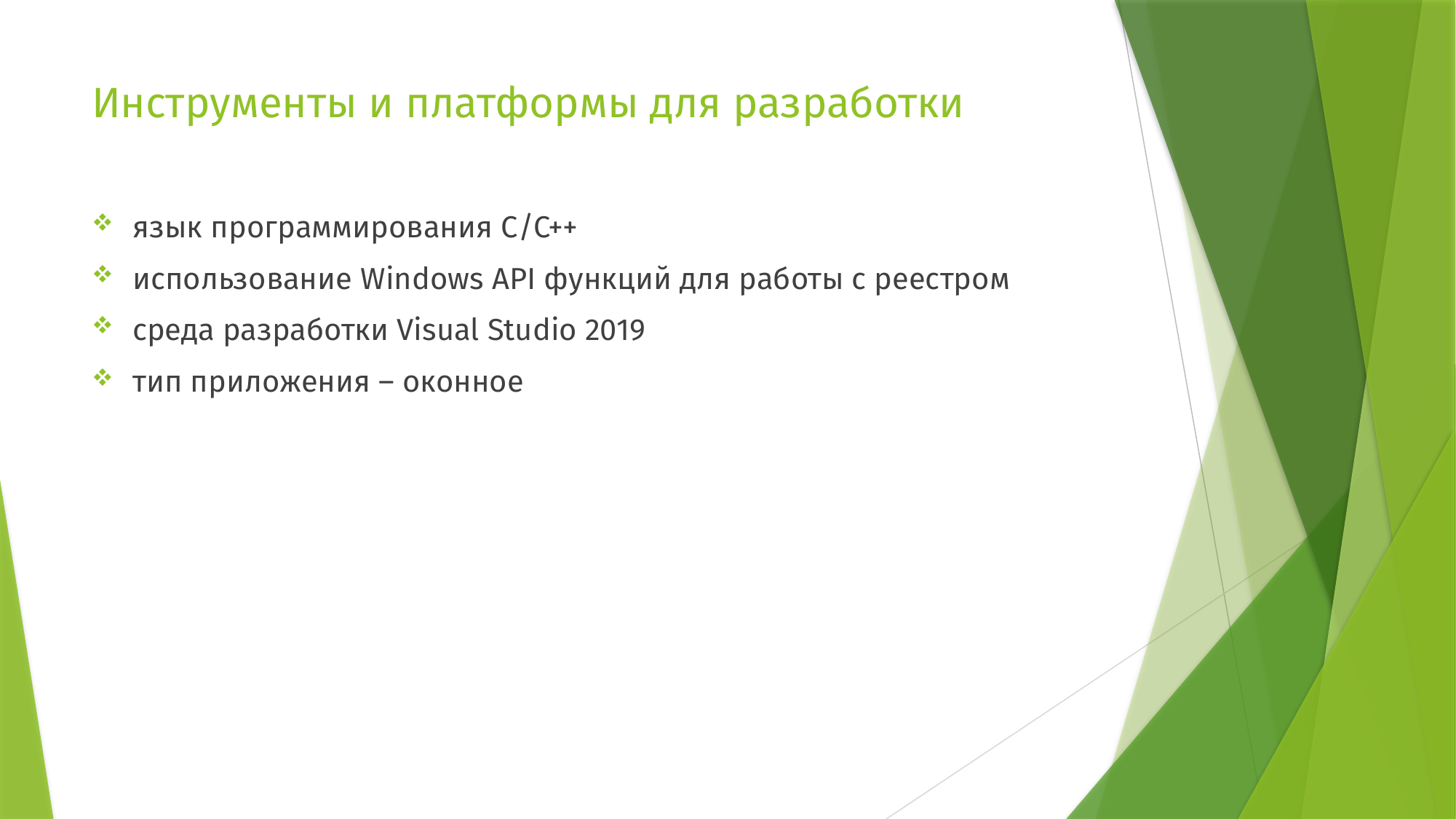

Инструменты и платформы для разработки

язык программирования С/С++
использование Windows API функций для работы с реестром
среда разработки Visual Studio 2019
тип приложения – оконное